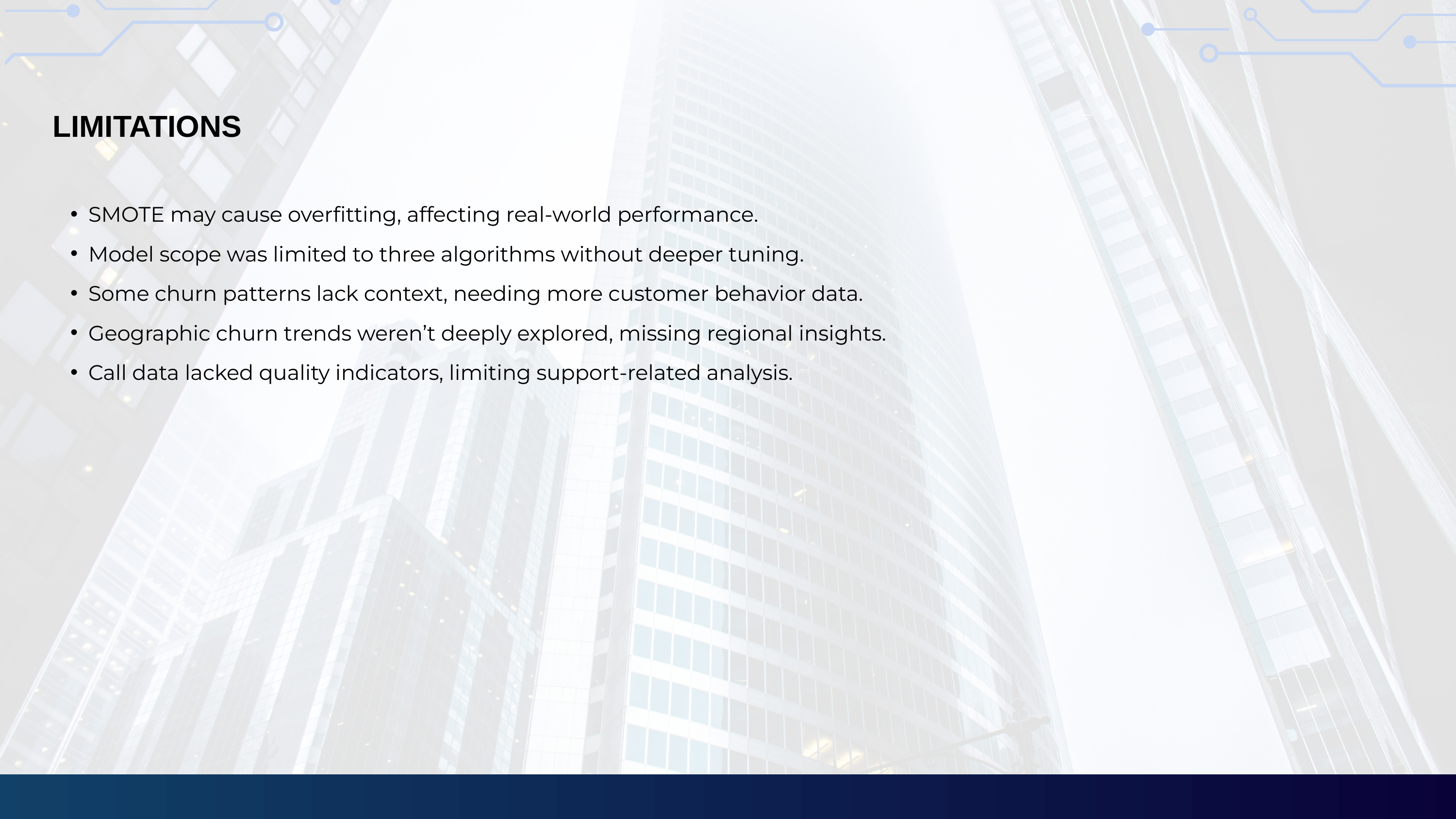

LIMITATIONS

SMOTE may cause overfitting, affecting real-world performance.
Model scope was limited to three algorithms without deeper tuning.
Some churn patterns lack context, needing more customer behavior data.
Geographic churn trends weren’t deeply explored, missing regional insights.
Call data lacked quality indicators, limiting support-related analysis.